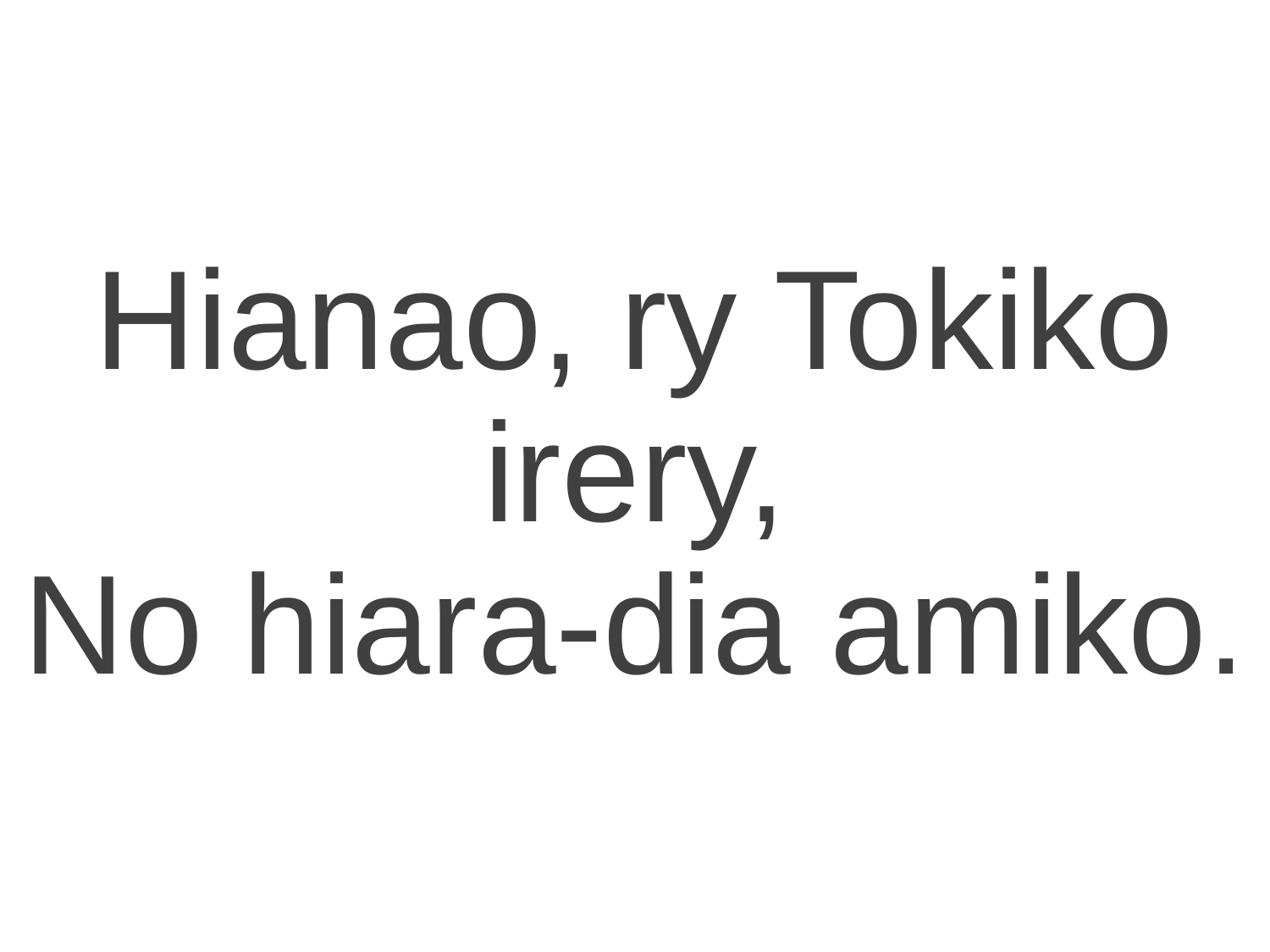

Hianao, ry Tokiko irery,
No hiara-dia amiko.